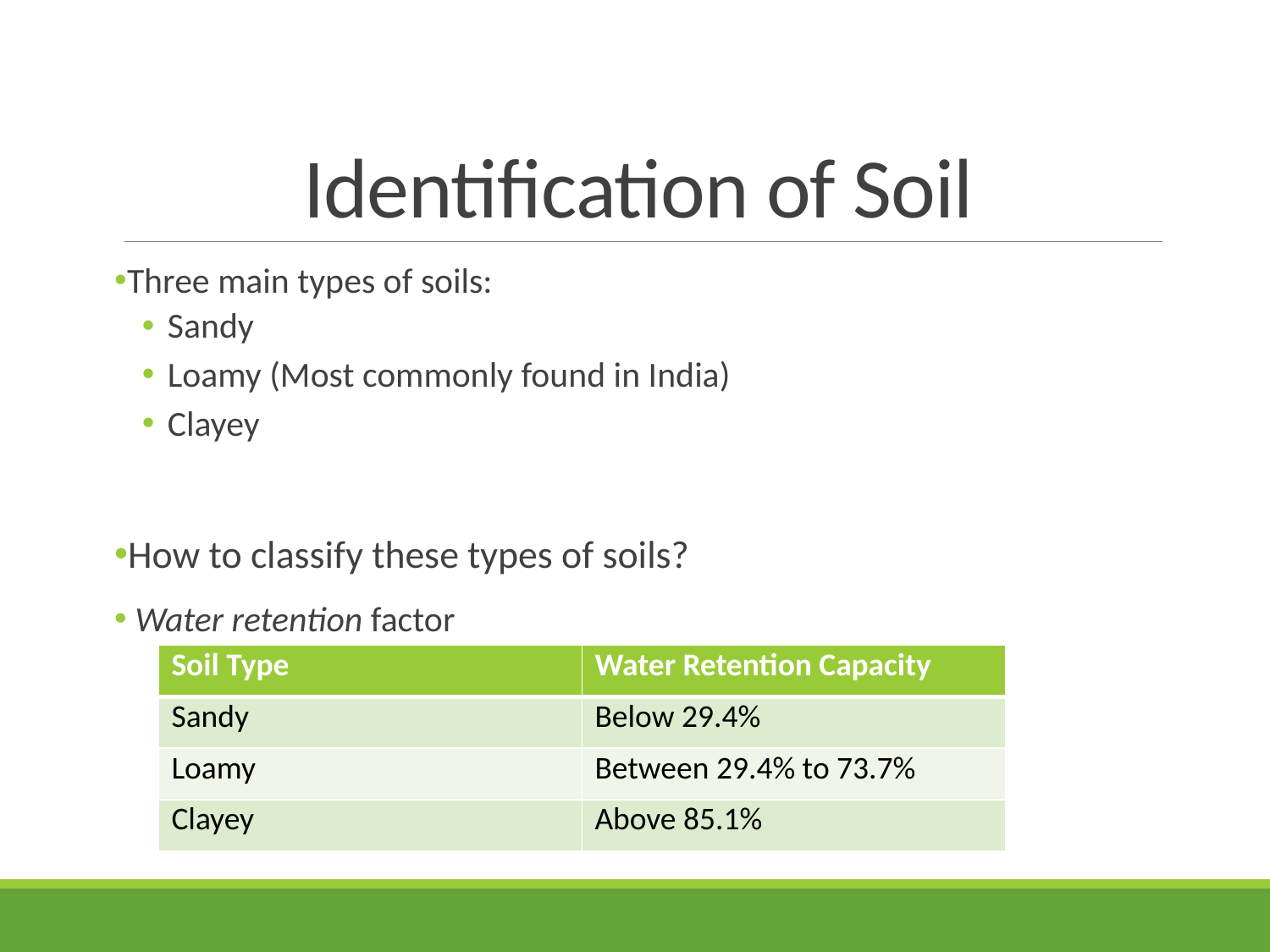

# Identification of Soil
Three main types of soils:
Sandy
Loamy (Most commonly found in India)
Clayey

How to classify these types of soils?
 Water retention factor

| Soil Type | Water Retention Capacity |
| --- | --- |
| Sandy | Below 29.4% |
| Loamy | Between 29.4% to 73.7% |
| Clayey | Above 85.1% |